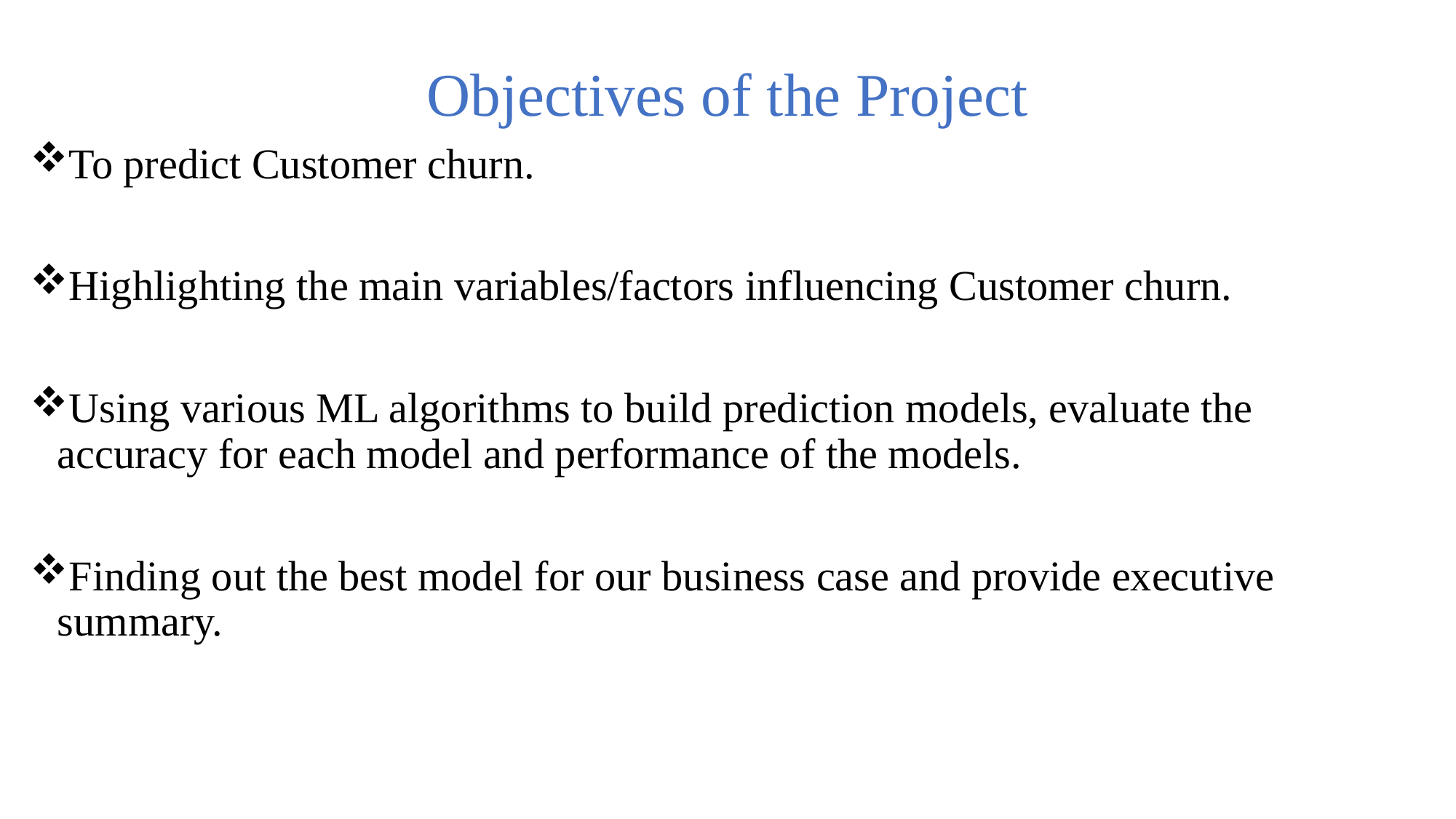

# Objectives of the Project
To predict Customer churn.

Highlighting the main variables/factors influencing Customer churn.

Using various ML algorithms to build prediction models, evaluate the accuracy for each model and performance of the models.

Finding out the best model for our business case and provide executive summary.